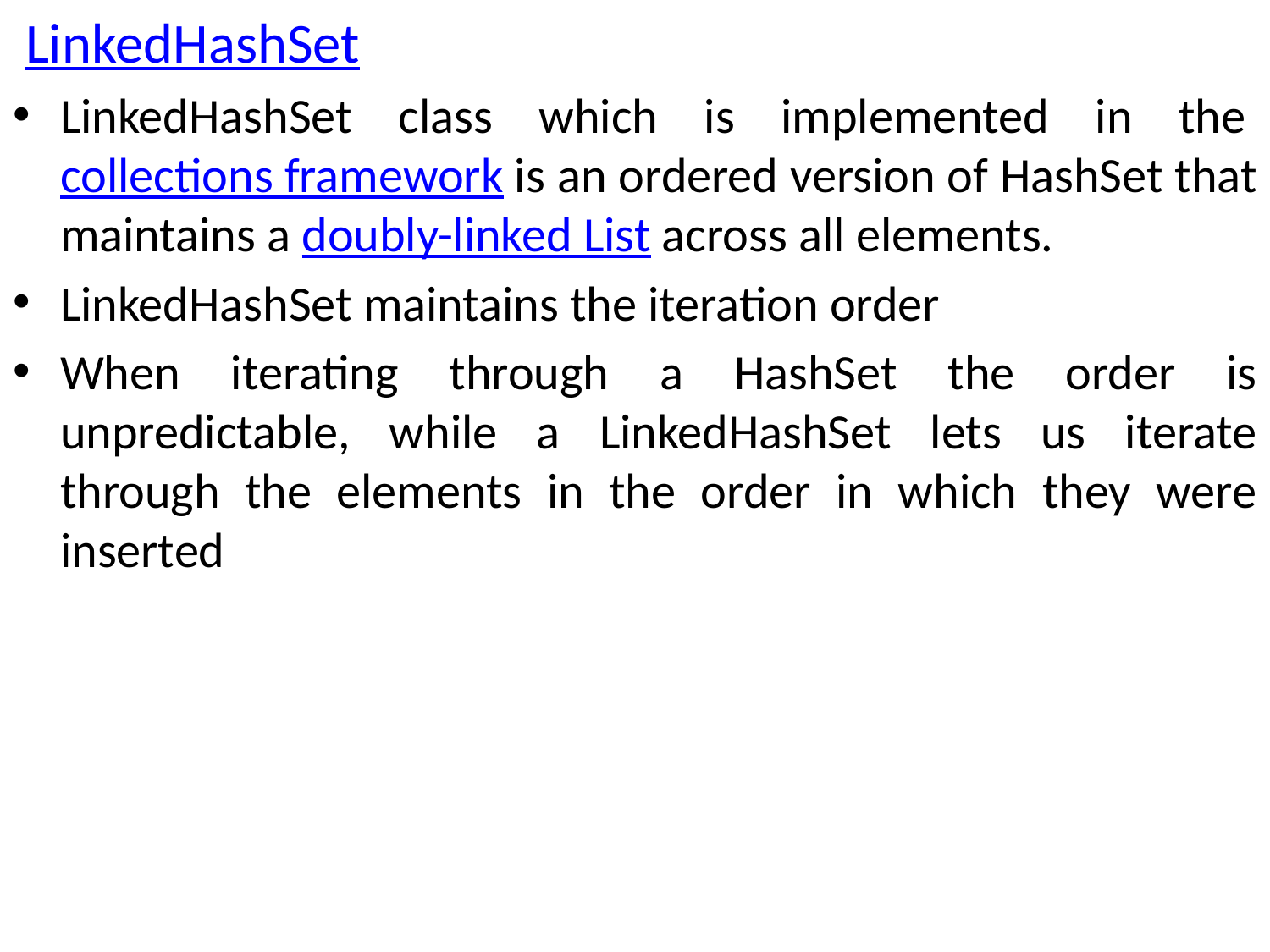

LinkedHashSet
LinkedHashSet class which is implemented in the collections framework is an ordered version of HashSet that maintains a doubly-linked List across all elements.
LinkedHashSet maintains the iteration order
When iterating through a HashSet the order is unpredictable, while a LinkedHashSet lets us iterate through the elements in the order in which they were inserted